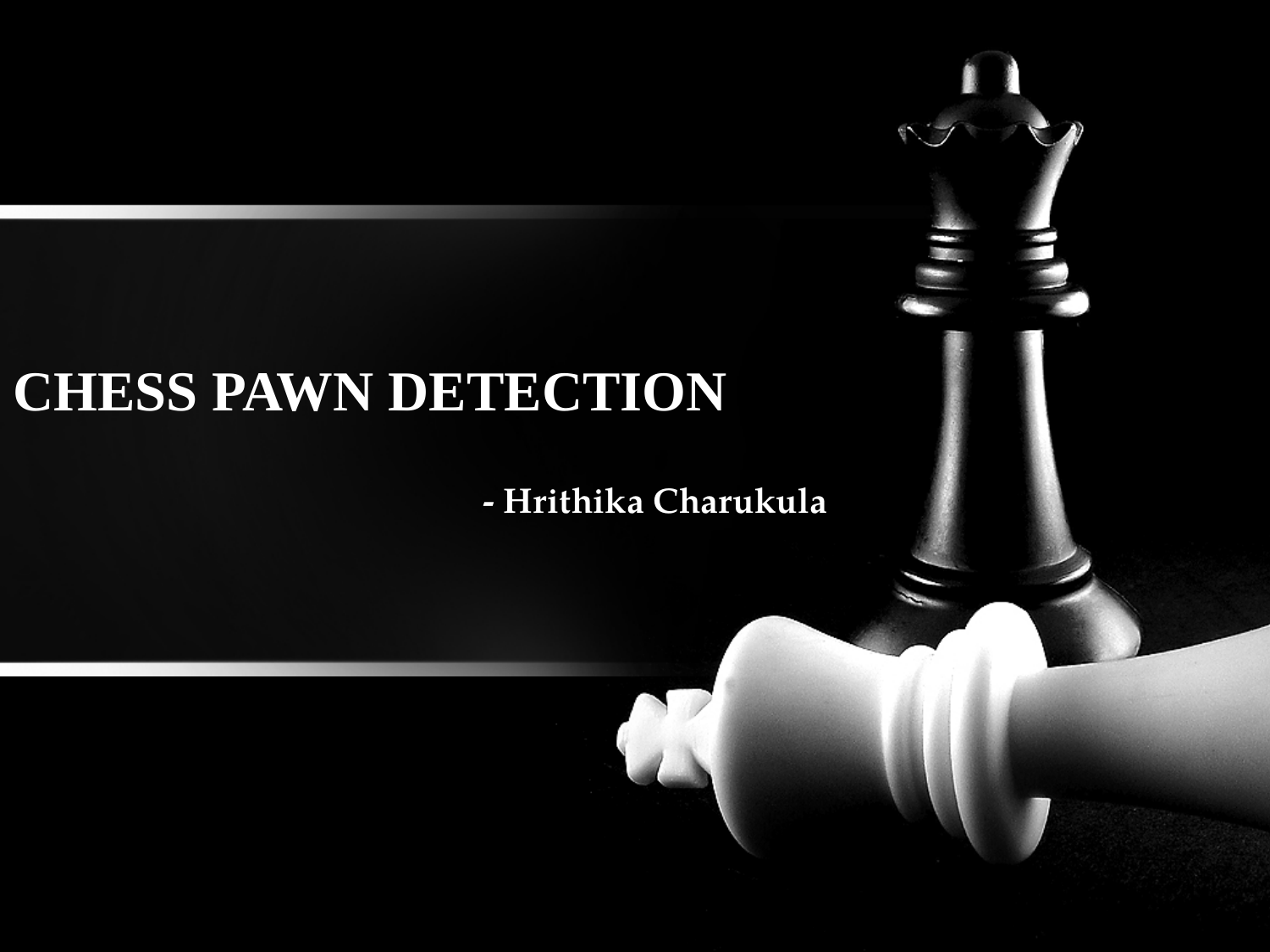

# CHESS PAWN DETECTION
- Hrithika Charukula